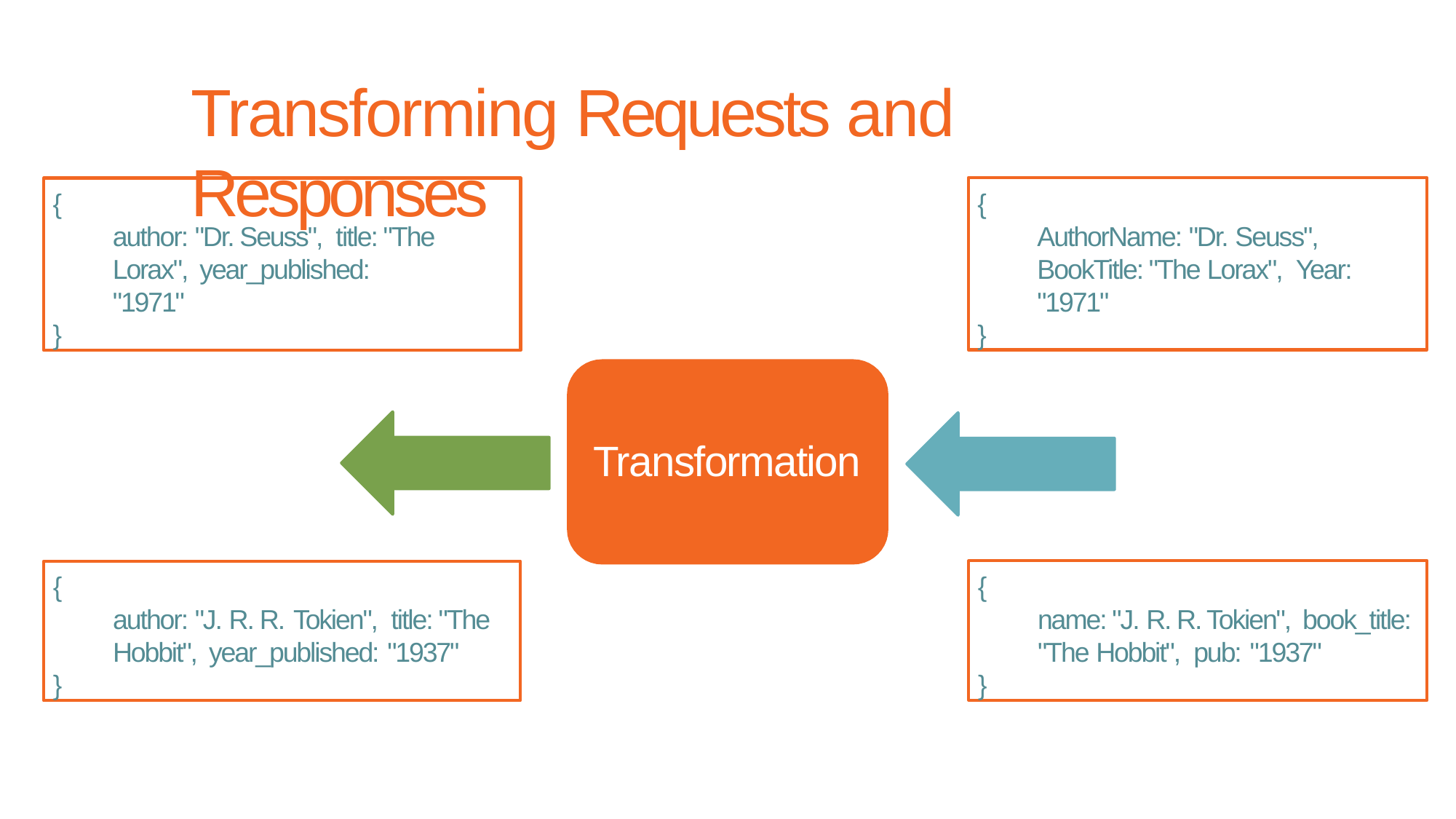

# Transforming Requests and Responses
{
AuthorName: "Dr. Seuss",  BookTitle: "The Lorax",  Year: "1971"
}
{
author: "Dr. Seuss",  title: "The Lorax",  year_published: "1971"
}

Transformation
{
name: "J. R. R. Tokien",  book_title: "The Hobbit",  pub: "1937"
}
{
author: "J. R. R. Tokien",  title: "The Hobbit",  year_published: "1937"
}